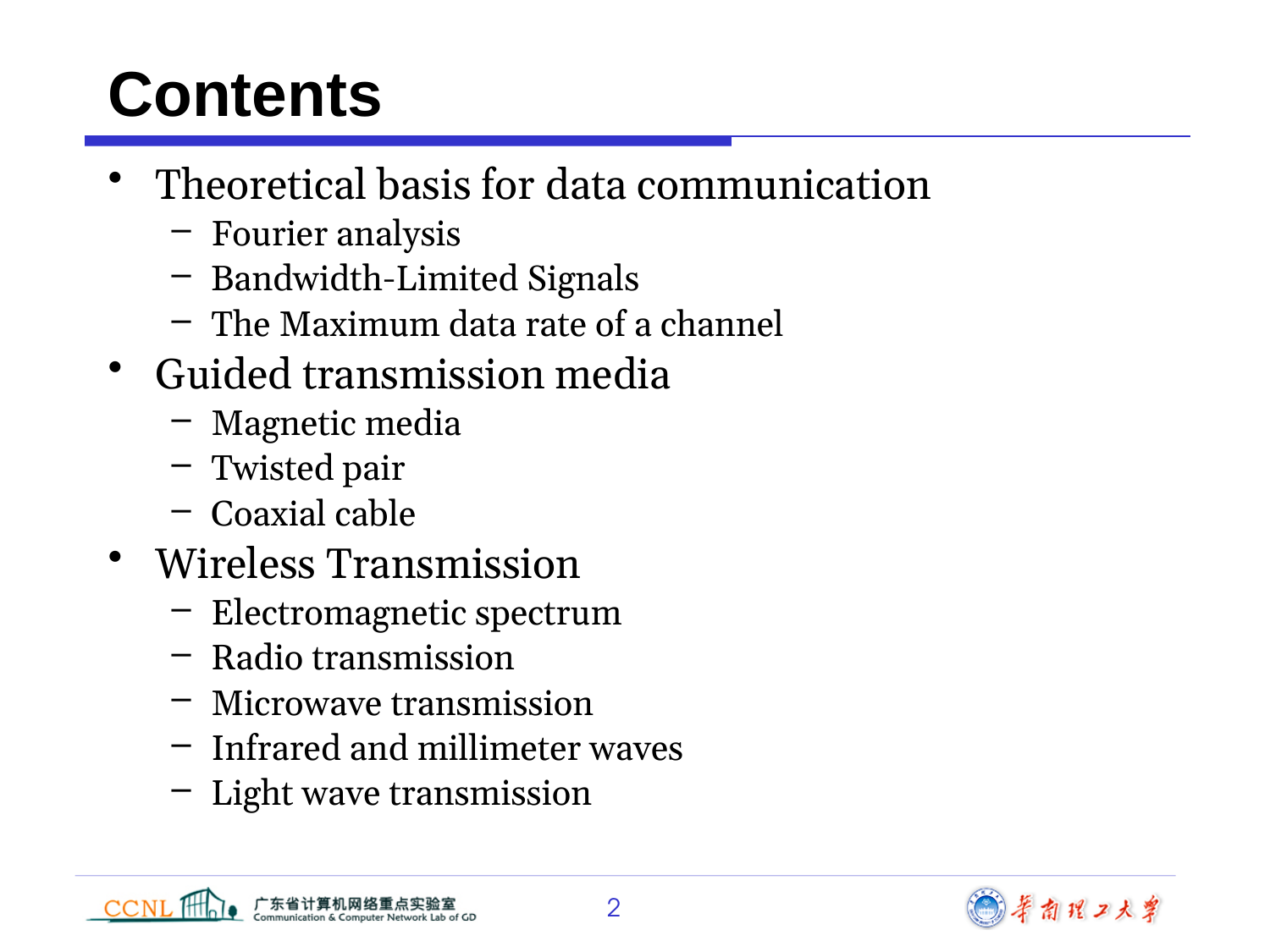

Contents
Theoretical basis for data communication
Fourier analysis
Bandwidth-Limited Signals
The Maximum data rate of a channel
Guided transmission media
Magnetic media
Twisted pair
Coaxial cable
Wireless Transmission
Electromagnetic spectrum
Radio transmission
Microwave transmission
Infrared and millimeter waves
Light wave transmission